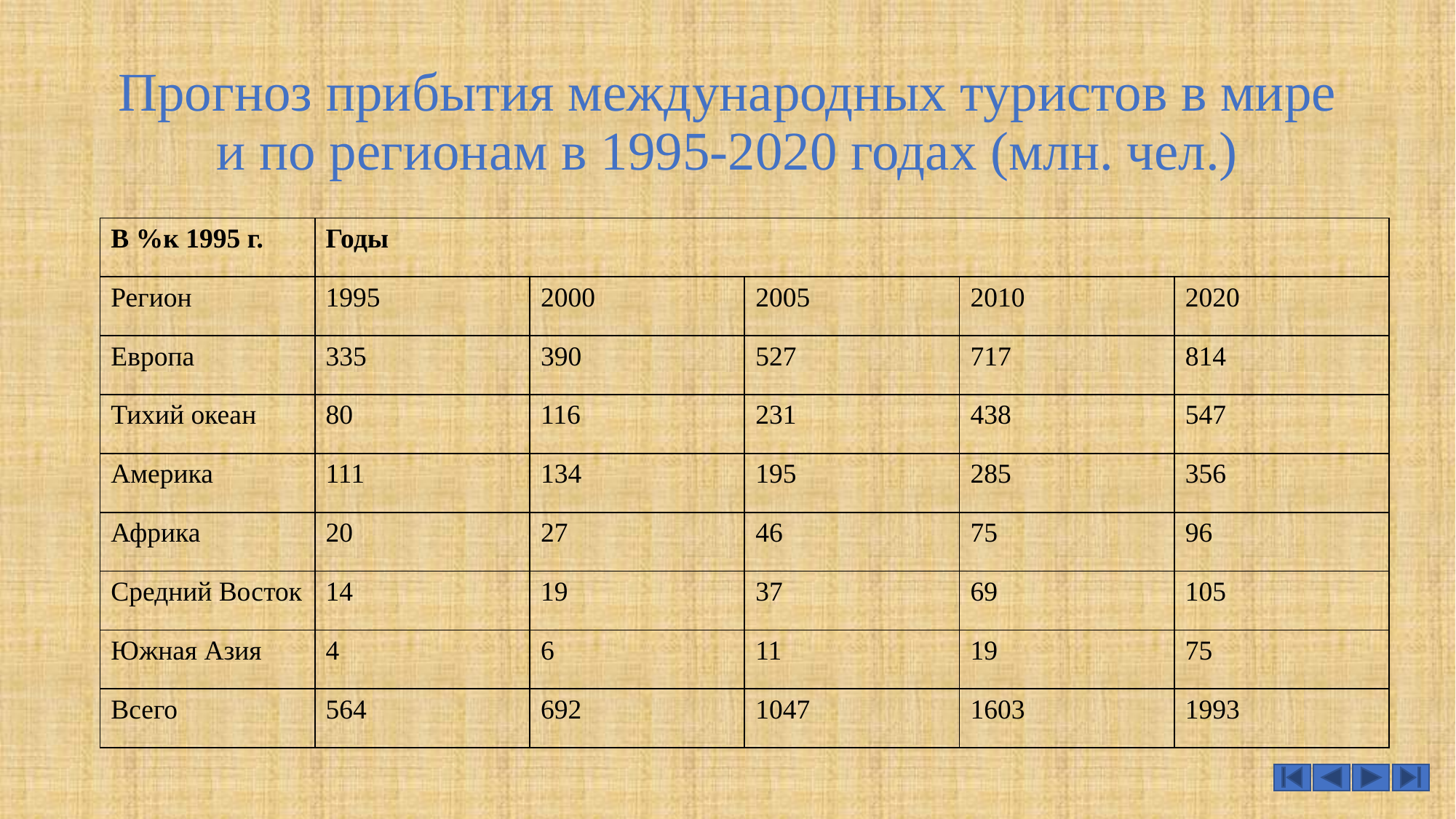

# Прогноз прибытия международных туристов в мире и по регионам в 1995-2020 годах (млн. чел.)
| В %к 1995 г. | Годы |  |  |  |  |
| --- | --- | --- | --- | --- | --- |
| Регион | 1995 | 2000 | 2005 | 2010 | 2020 |
| Европа | 335 | 390 | 527 | 717 | 814 |
| Тихий океан | 80 | 116 | 231 | 438 | 547 |
| Америка | 111 | 134 | 195 | 285 | 356 |
| Африка | 20 | 27 | 46 | 75 | 96 |
| Средний Восток | 14 | 19 | 37 | 69 | 105 |
| Южная Азия | 4 | 6 | 11 | 19 | 75 |
| Всего | 564 | 692 | 1047 | 1603 | 1993 |